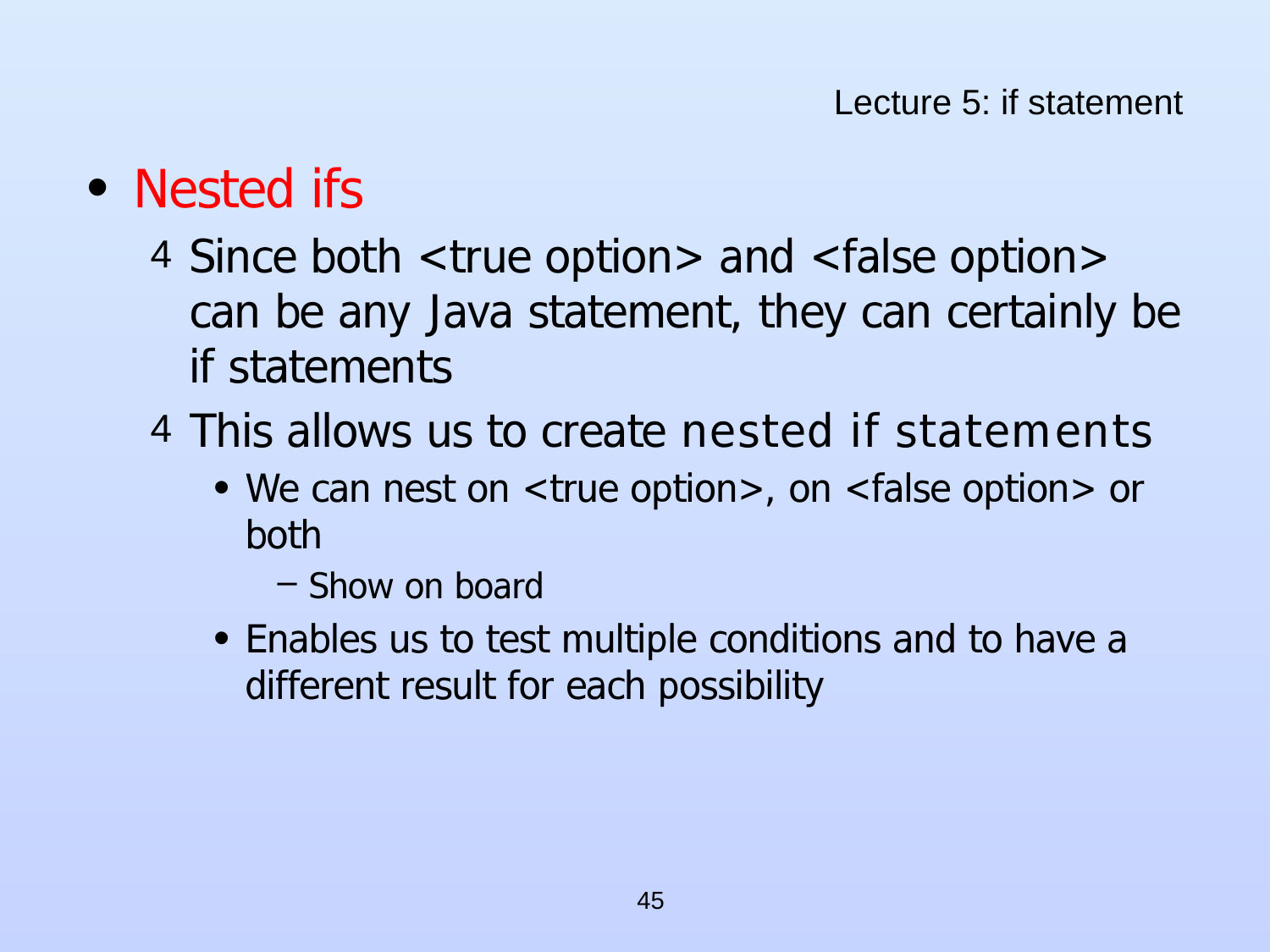

# Lecture 5: if statement
Nested ifs
Since both <true option> and <false option> can be any Java statement, they can certainly be if statements
This allows us to create nested if statements
We can nest on <true option>, on <false option> or both
Show on board
Enables us to test multiple conditions and to have a different result for each possibility
45